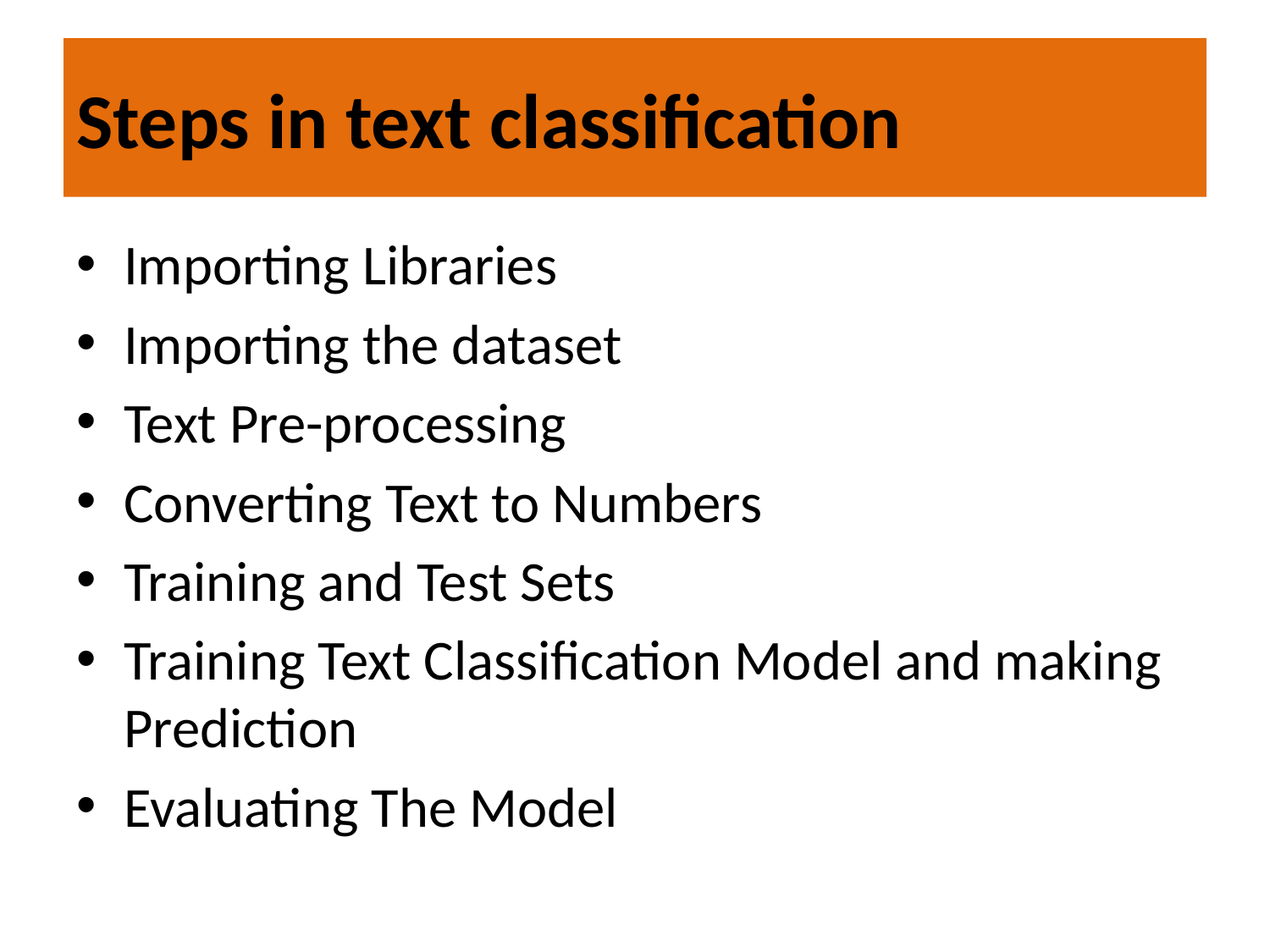

# Steps in text classification
Importing Libraries
Importing the dataset
Text Pre-processing
Converting Text to Numbers
Training and Test Sets
Training Text Classification Model and making Prediction
Evaluating The Model